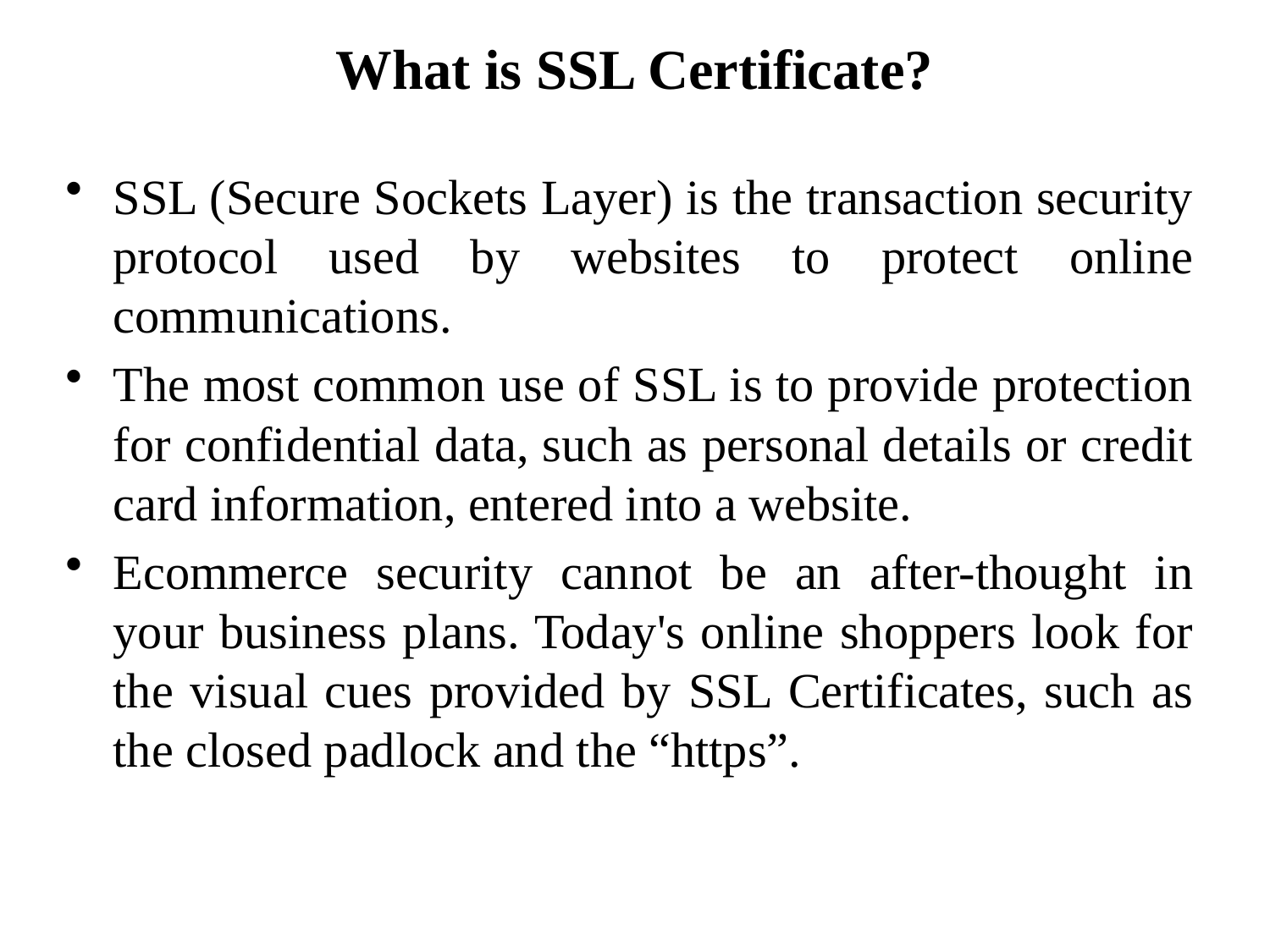

# What is SSL Certificate?
SSL (Secure Sockets Layer) is the transaction security protocol used by websites to protect online communications.
The most common use of SSL is to provide protection for confidential data, such as personal details or credit card information, entered into a website.
Ecommerce security cannot be an after-thought in your business plans. Today's online shoppers look for the visual cues provided by SSL Certificates, such as the closed padlock and the “https”.